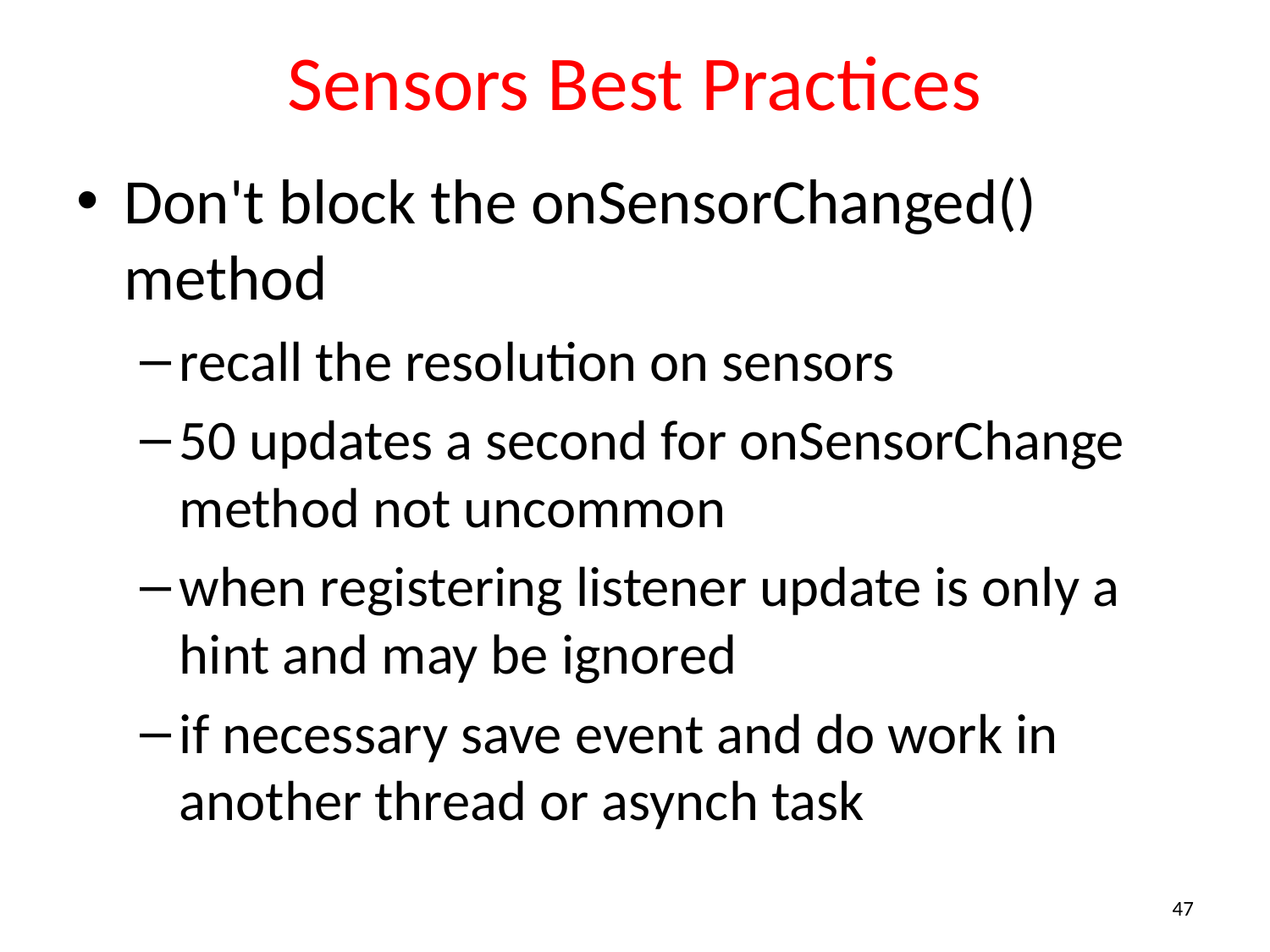

# Sensors Best Practices
Don't block the onSensorChanged() method
recall the resolution on sensors
50 updates a second for onSensorChange method not uncommon
when registering listener update is only a hint and may be ignored
if necessary save event and do work in another thread or asynch task
47